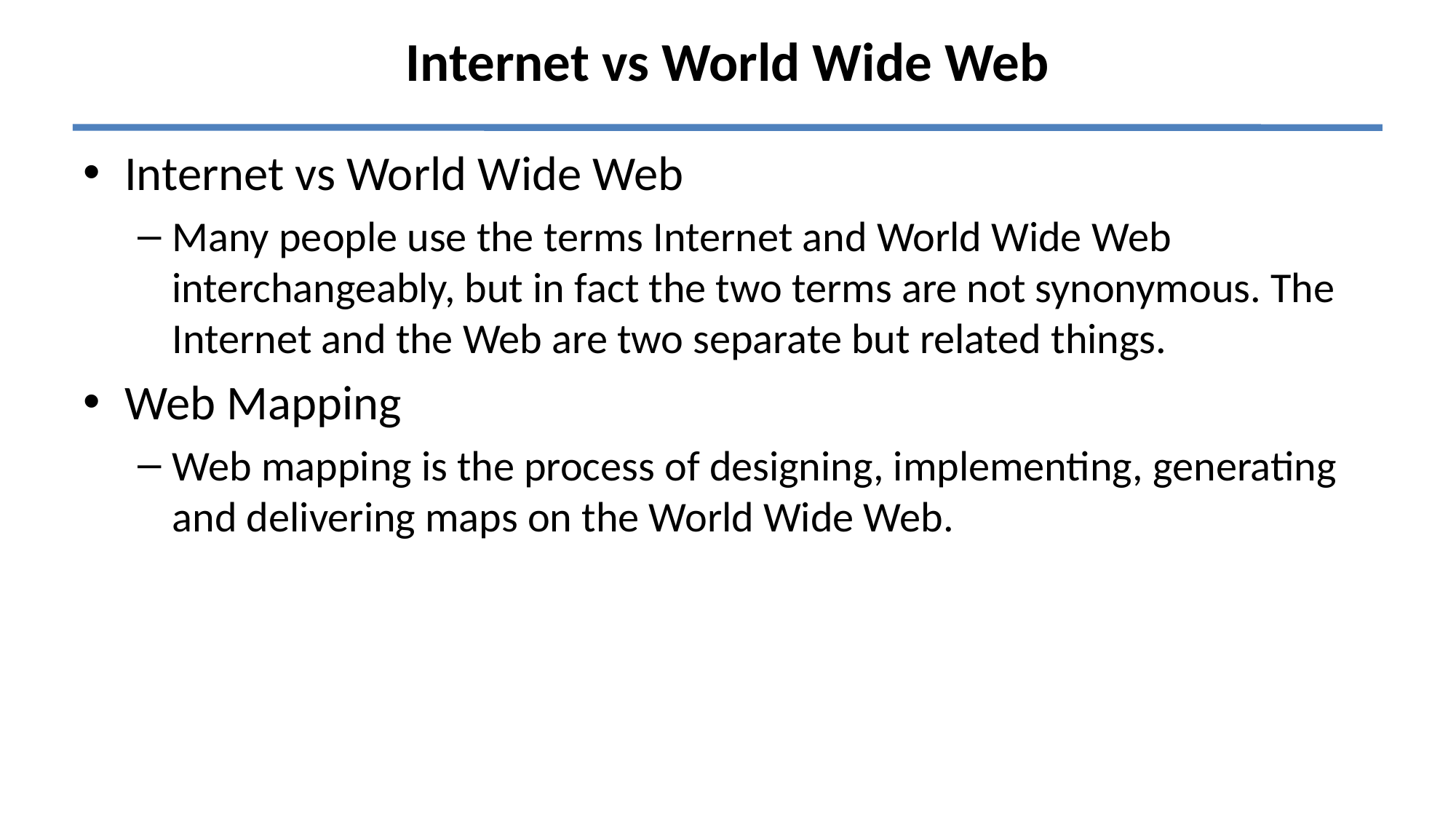

# Internet vs World Wide Web
Internet vs World Wide Web
Many people use the terms Internet and World Wide Web interchangeably, but in fact the two terms are not synonymous. The Internet and the Web are two separate but related things.
Web Mapping
Web mapping is the process of designing, implementing, generating and delivering maps on the World Wide Web.